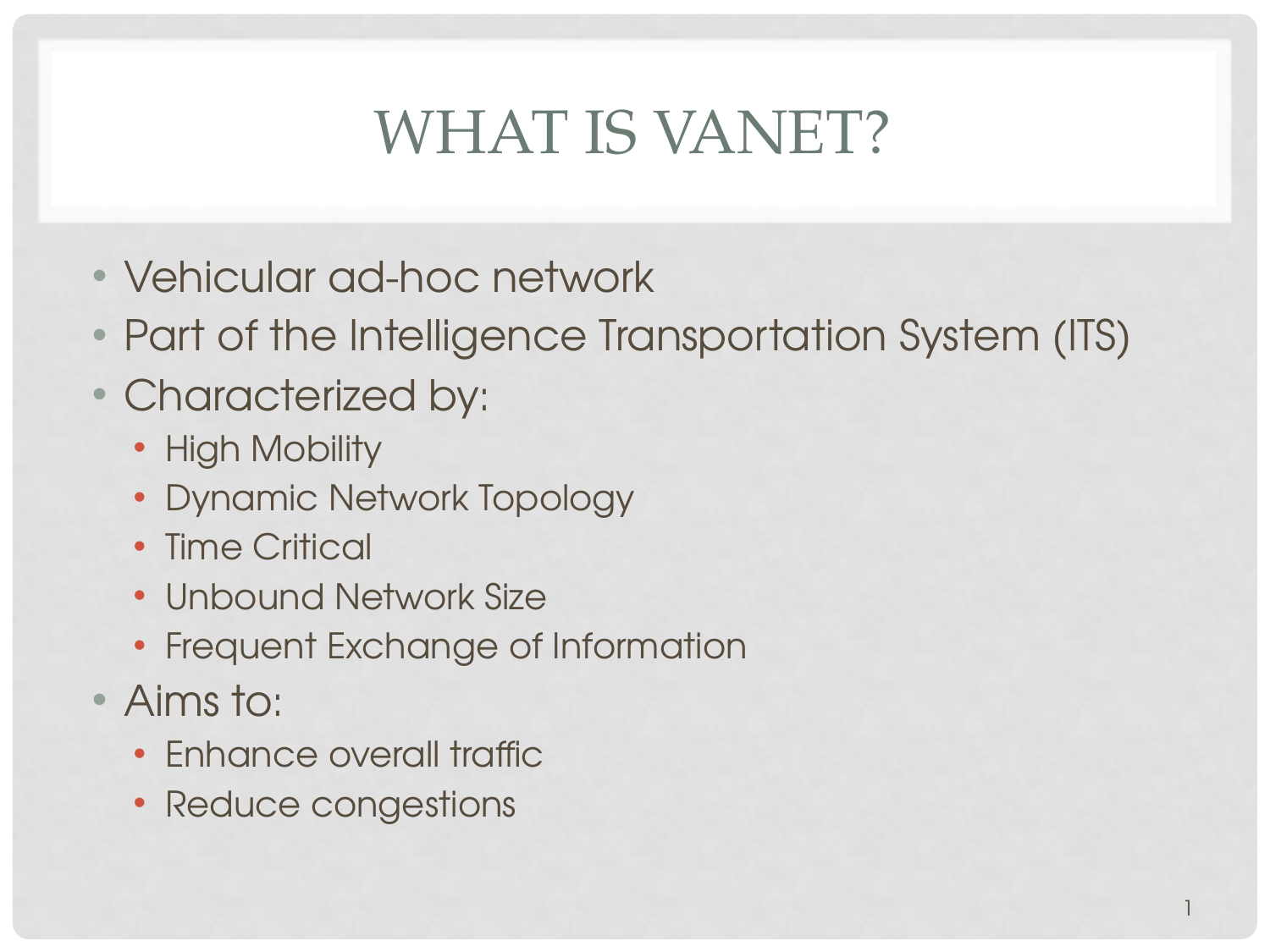

# What is VANET?
Vehicular ad-hoc network
Part of the Intelligence Transportation System (ITS)
Characterized by:
High Mobility
Dynamic Network Topology
Time Critical
Unbound Network Size
Frequent Exchange of Information
Aims to:
Enhance overall traffic
Reduce congestions
1